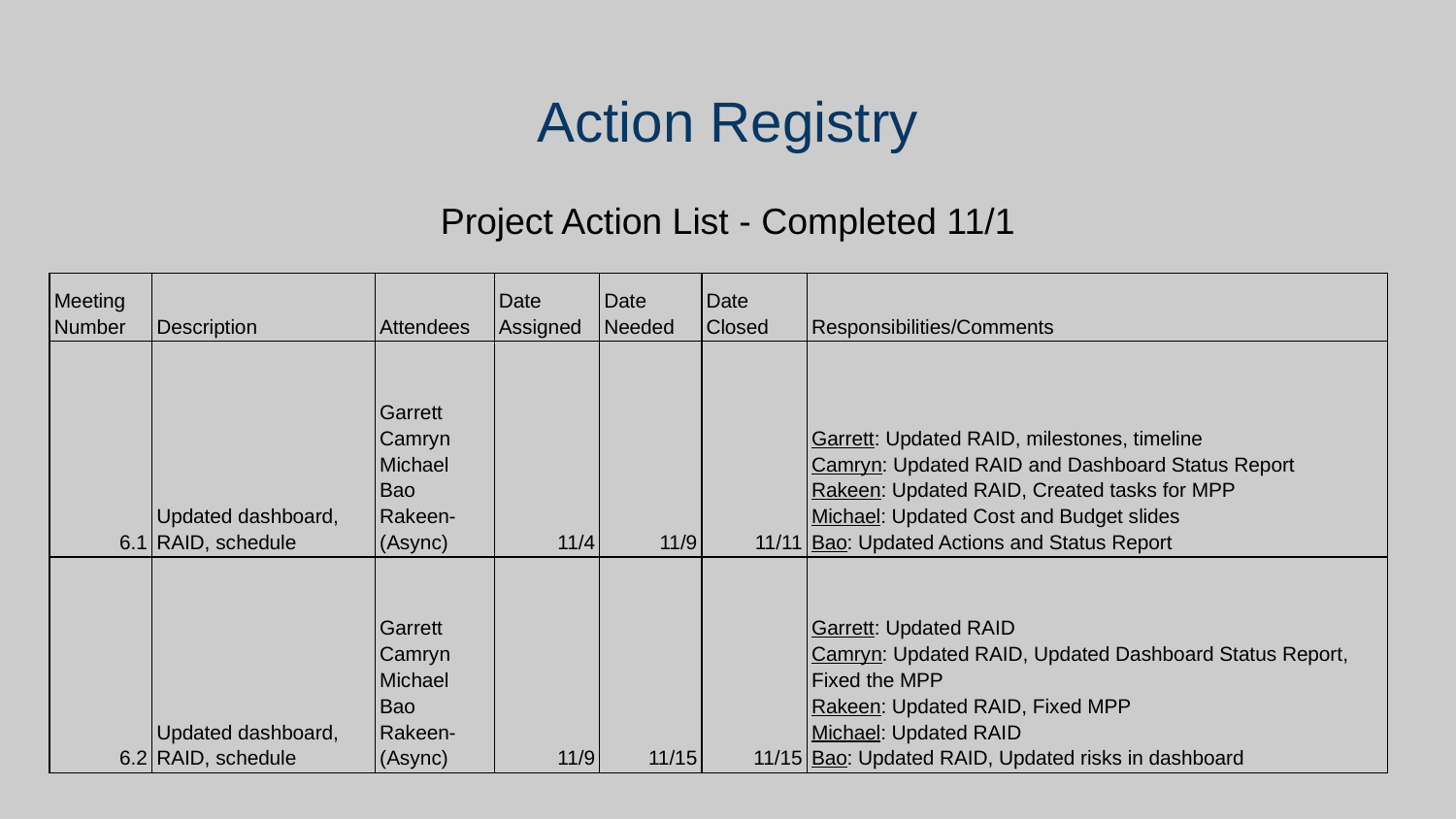

# Action Registry
Project Action List - Completed 11/1

| Meeting Number | Description | Attendees | Date Assigned | Date Needed | Date Closed | Responsibilities/Comments |
| --- | --- | --- | --- | --- | --- | --- |
| 6.1 | Updated dashboard, RAID, schedule | Garrett Camryn Michael Bao Rakeen- (Async) | 11/4 | 11/9 | 11/11 | Garrett: Updated RAID, milestones, timeline Camryn: Updated RAID and Dashboard Status Report Rakeen: Updated RAID, Created tasks for MPP Michael: Updated Cost and Budget slides Bao: Updated Actions and Status Report |
| 6.2 | Updated dashboard, RAID, schedule | Garrett Camryn Michael Bao Rakeen- (Async) | 11/9 | 11/15 | 11/15 | Garrett: Updated RAID Camryn: Updated RAID, Updated Dashboard Status Report, Fixed the MPP Rakeen: Updated RAID, Fixed MPP Michael: Updated RAID Bao: Updated RAID, Updated risks in dashboard |